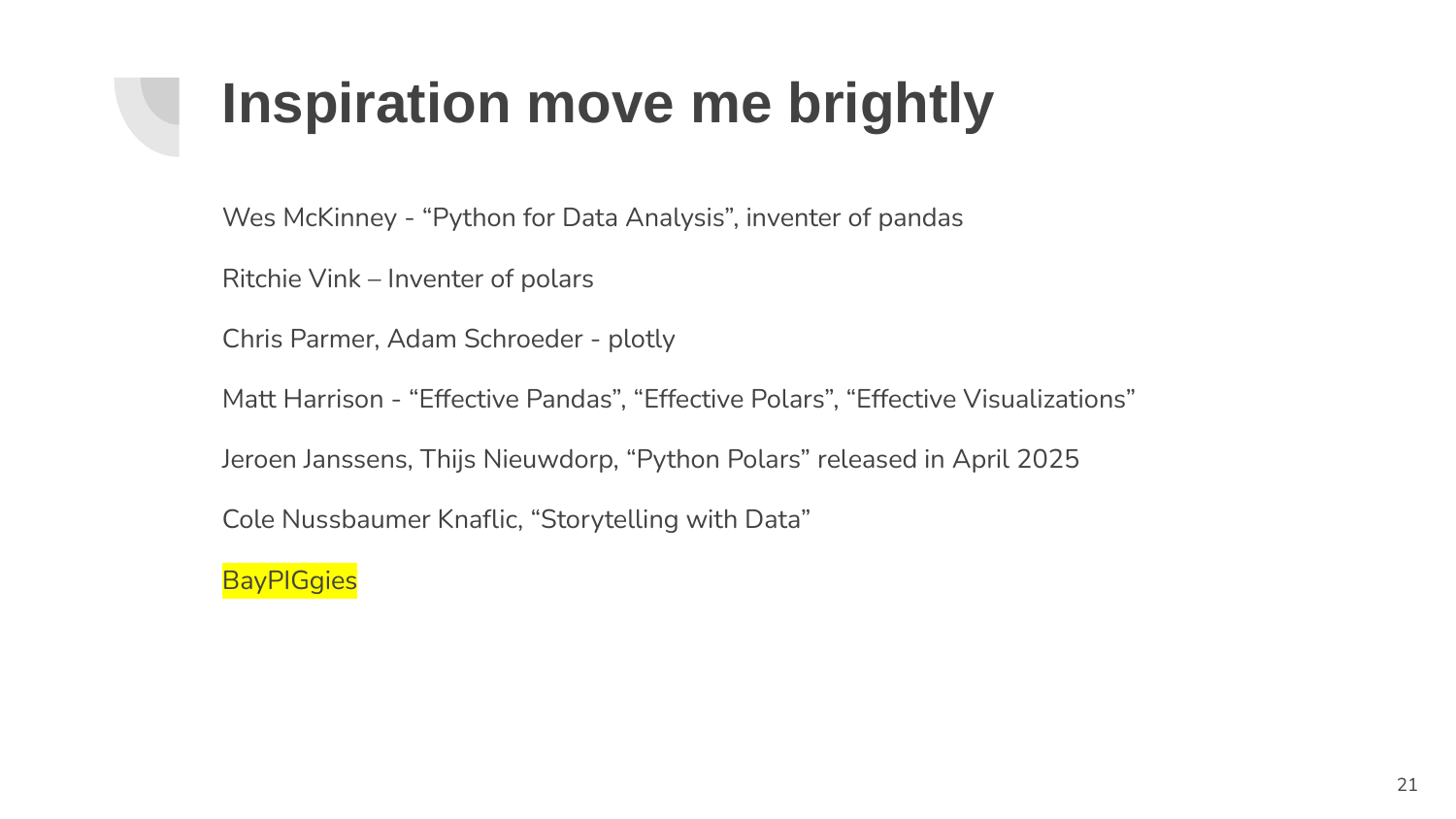

# Inspiration move me brightly
Wes McKinney - “Python for Data Analysis”, inventer of pandas
Ritchie Vink – Inventer of polars
Chris Parmer, Adam Schroeder - plotly
Matt Harrison - “Effective Pandas”, “Effective Polars”, “Effective Visualizations”
Jeroen Janssens, Thijs Nieuwdorp, “Python Polars” released in April 2025
Cole Nussbaumer Knaflic, “Storytelling with Data”
BayPIGgies
21